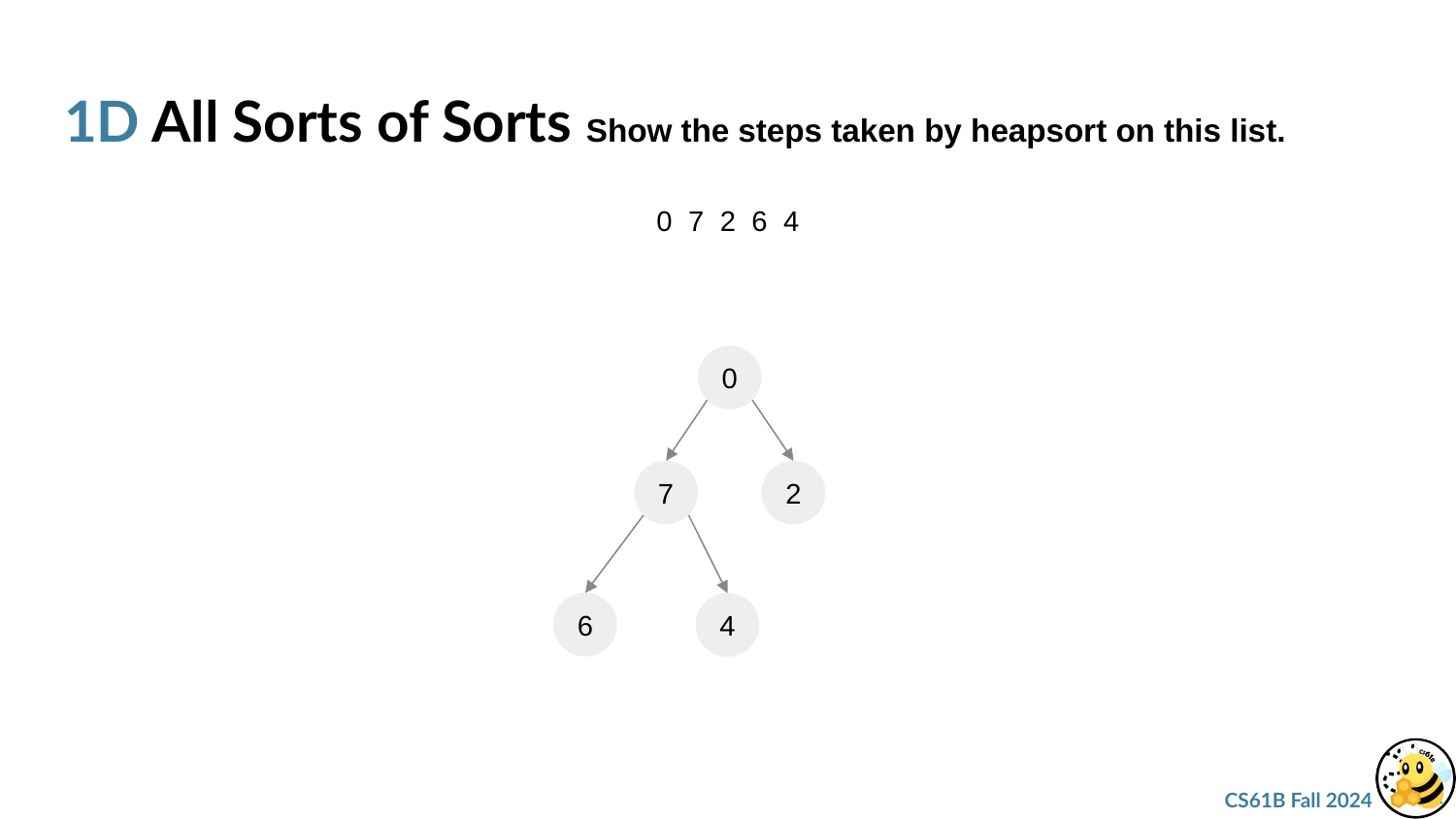

# 1D All Sorts of Sorts Show the steps taken by heapsort on this list.
0  7  2  6  4
0
7
2
6
4